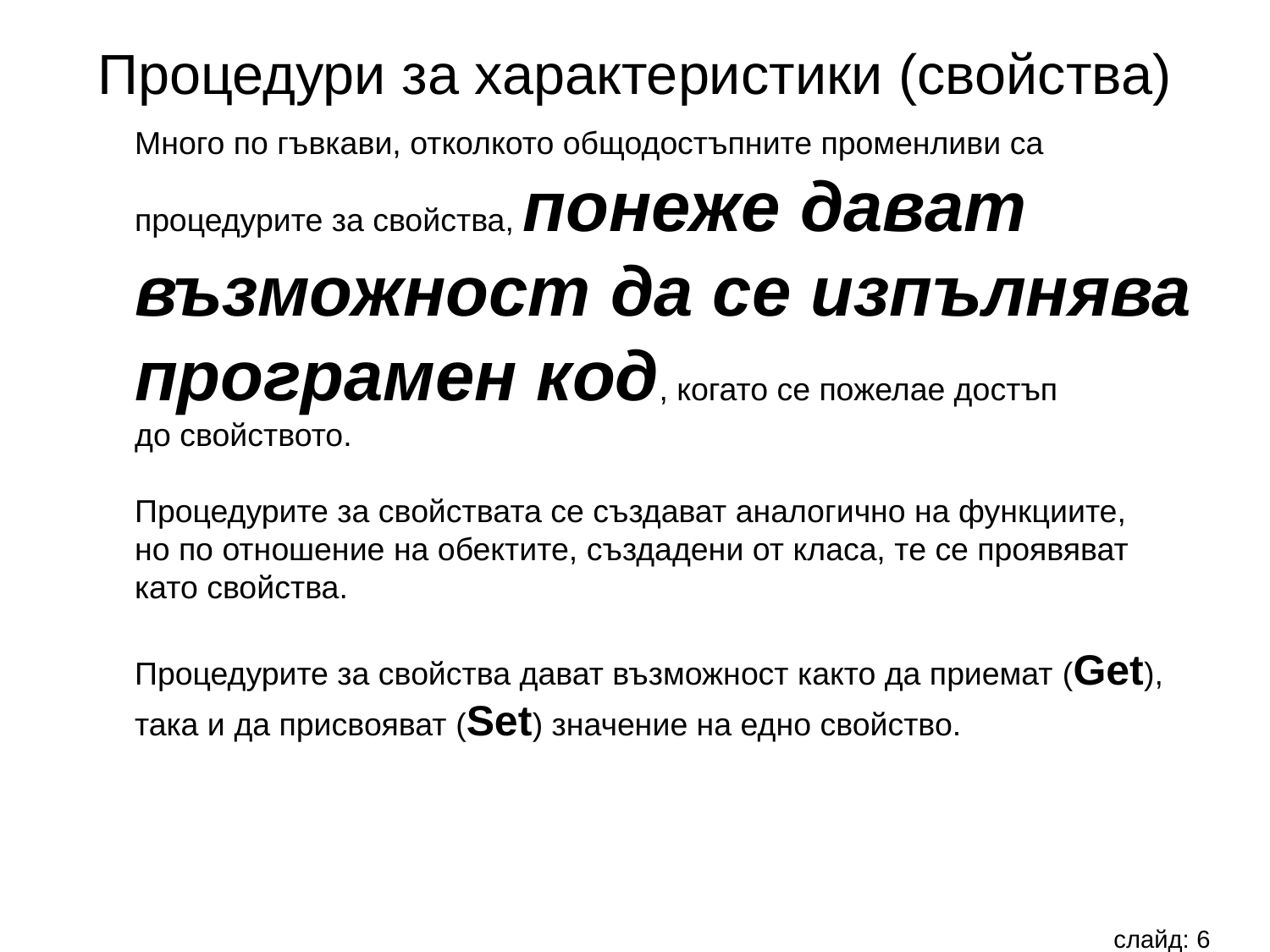

Процедури за характеристики (свойства)
Много по гъвкави, отколкото общодостъпните променливи са
процедурите за свойства, понеже дават
възможност да се изпълнява
програмен код, когато се пожелае достъп
до свойството.
Процедурите за свойствата се създават аналогично на функциите,
но по отношение на обектите, създадени от класа, те се проявяват
като свойства.

Процедурите за свойства дават възможност както да приемат (Get),
така и да присвояват (Set) значение на едно свойство.